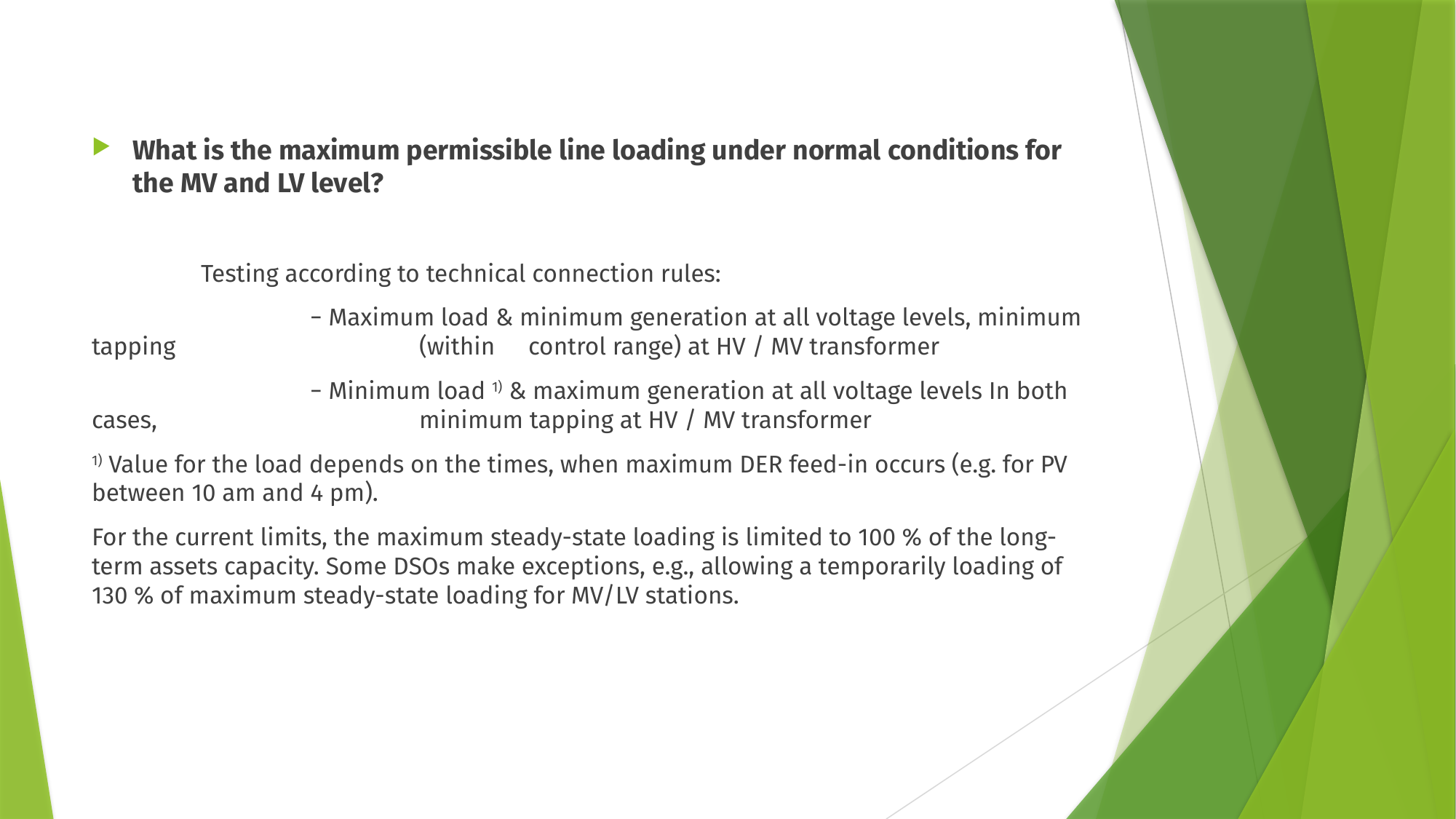

What is the maximum permissible line loading under normal conditions for the MV and LV level?

	Testing according to technical connection rules:
		− Maximum load & minimum generation at all voltage levels, minimum tapping 			(within 	control range) at HV / MV transformer
		− Minimum load 1) & maximum generation at all voltage levels In both cases, 			minimum tapping at HV / MV transformer
1) Value for the load depends on the times, when maximum DER feed-in occurs (e.g. for PV between 10 am and 4 pm).
For the current limits, the maximum steady-state loading is limited to 100 % of the long-term assets capacity. Some DSOs make exceptions, e.g., allowing a temporarily loading of 130 % of maximum steady-state loading for MV/LV stations.